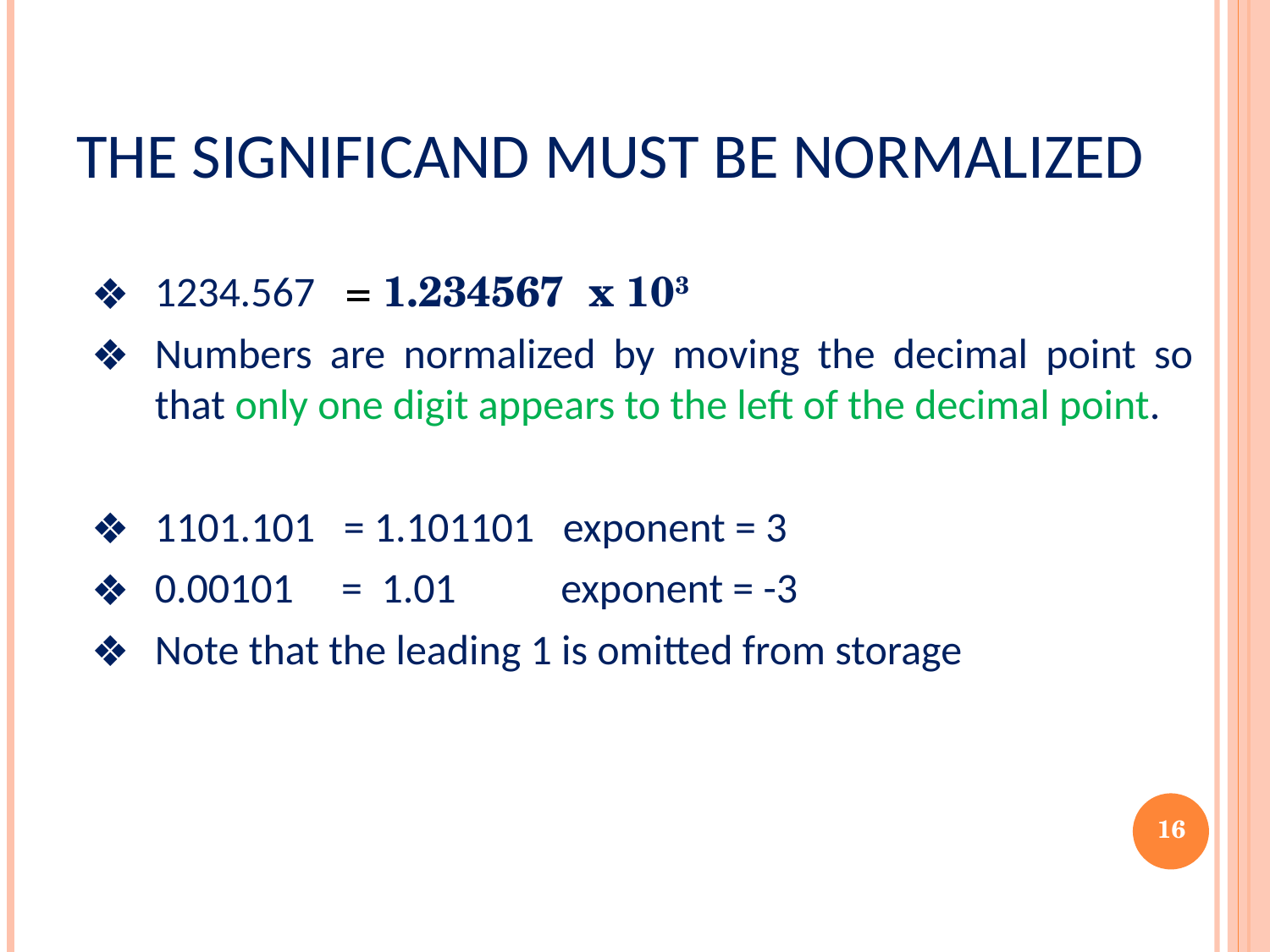

# The Significand Must be Normalized

1234.567   = 1.234567  x 103
Numbers are normalized by moving the decimal point so that only one digit appears to the left of the decimal point.

1101.101   = 1.101101   exponent = 3
0.00101     =  1.01           exponent = -3
Note that the leading 1 is omitted from storage
16